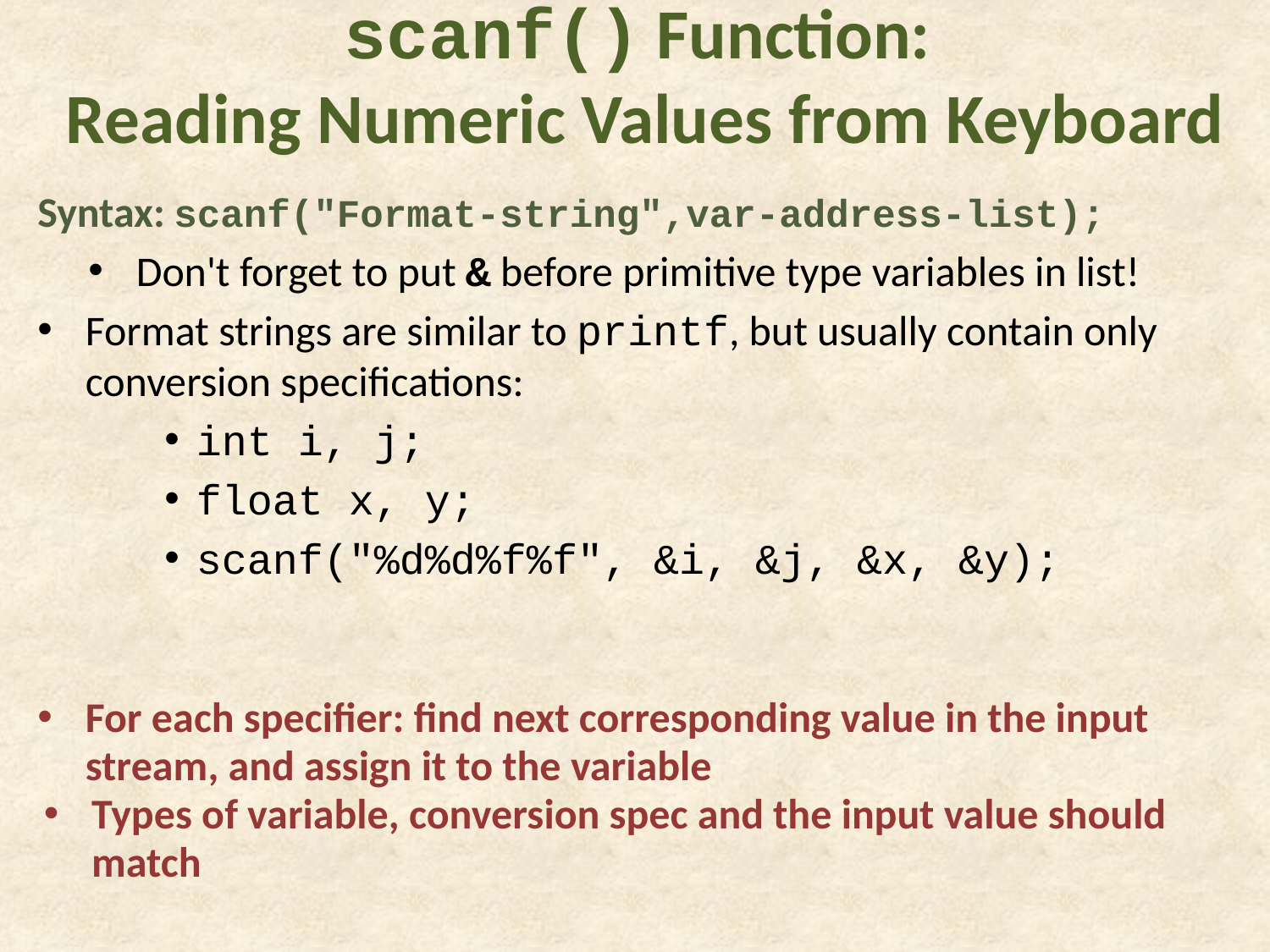

# scanf() Function: Reading Numeric Values from Keyboard
Syntax: scanf("Format-string",var-address-list);
Don't forget to put & before primitive type variables in list!
Format strings are similar to printf, but usually contain only conversion specifications:
int i, j;
float x, y;
scanf("%d%d%f%f", &i, &j, &x, &y);

For each specifier: find next corresponding value in the input stream, and assign it to the variable
Types of variable, conversion spec and the input value should match